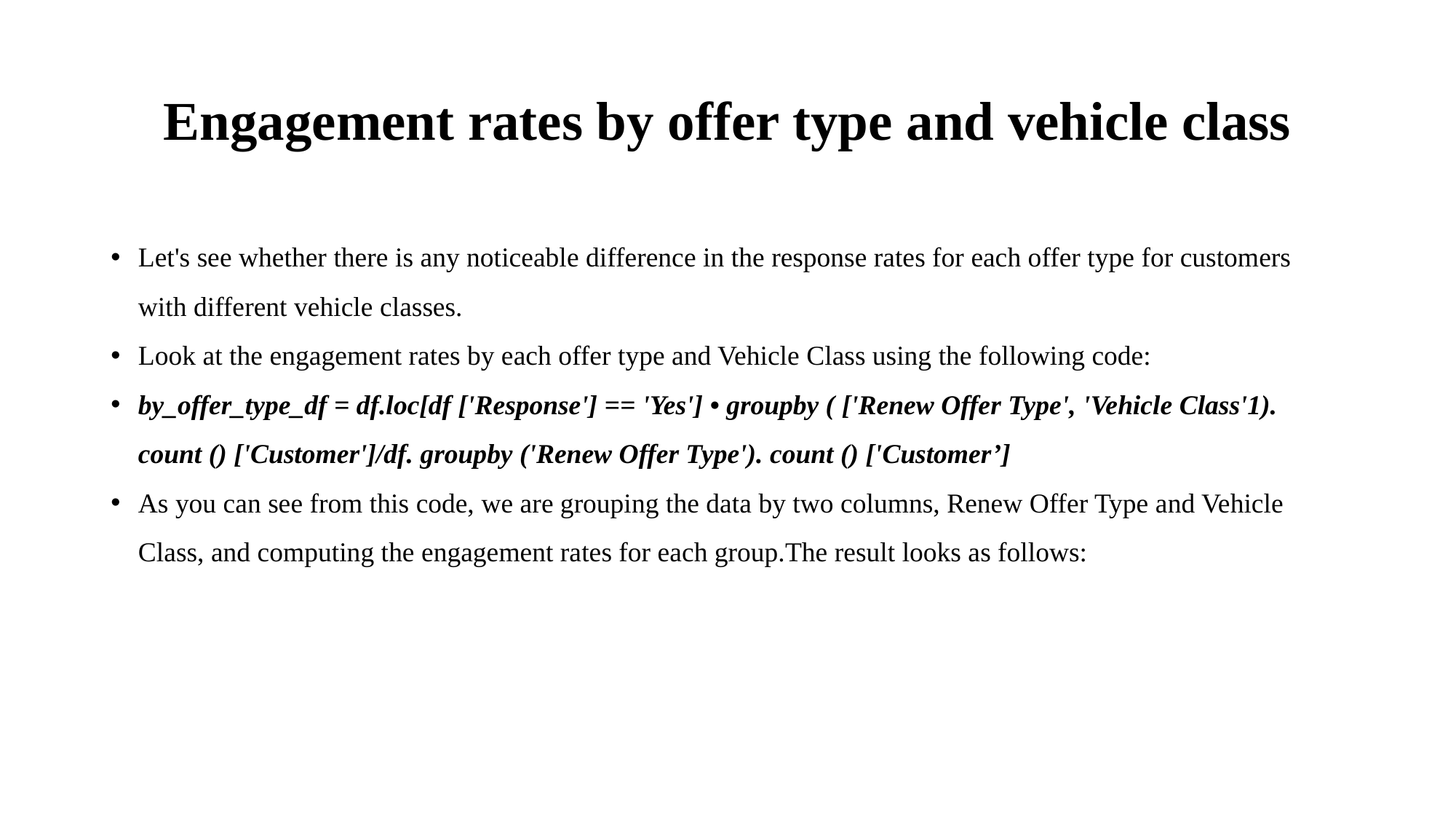

# Engagement rates by offer type and vehicle class
Let's see whether there is any noticeable difference in the response rates for each offer type for customers with different vehicle classes.
Look at the engagement rates by each offer type and Vehicle Class using the following code:
by_offer_type_df = df.loc[df ['Response'] == 'Yes'] • groupby ( ['Renew Offer Type', 'Vehicle Class'1). count () ['Customer']/df. groupby ('Renew Offer Type'). count () ['Customer’]
As you can see from this code, we are grouping the data by two columns, Renew Offer Type and Vehicle Class, and computing the engagement rates for each group.The result looks as follows: